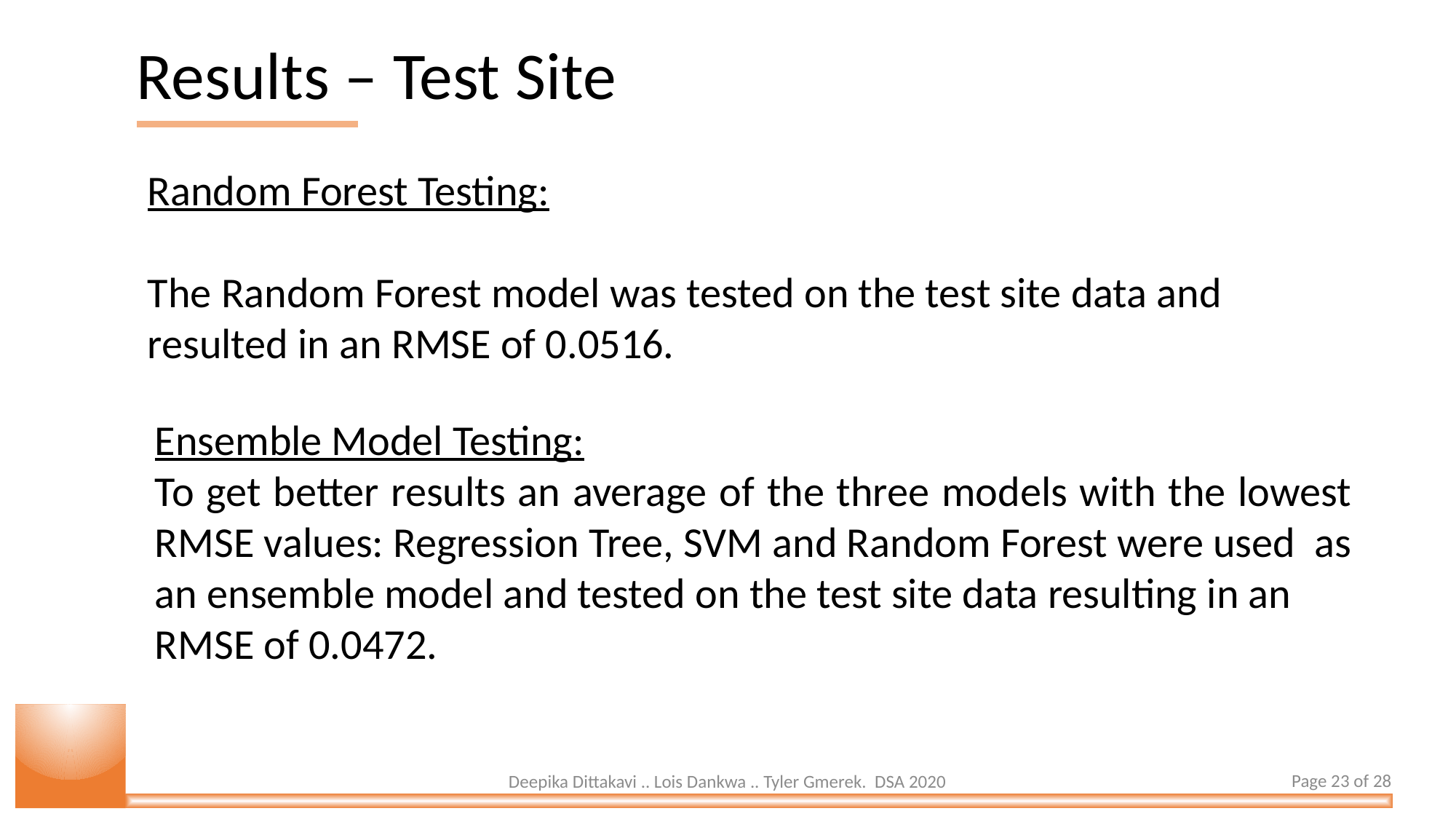

Results – Test Site

Random Forest Testing:

The Random Forest model was tested on the test site data and resulted in an RMSE of 0.0516.
Ensemble Model Testing:
To get better results an average of the three models with the lowest RMSE values: Regression Tree, SVM and Random Forest were used  as an ensemble model and tested on the test site data resulting in an
RMSE of 0.0472.

Page 23 of 28
Deepika Dittakavi .. Lois Dankwa .. Tyler Gmerek.  DSA 2020